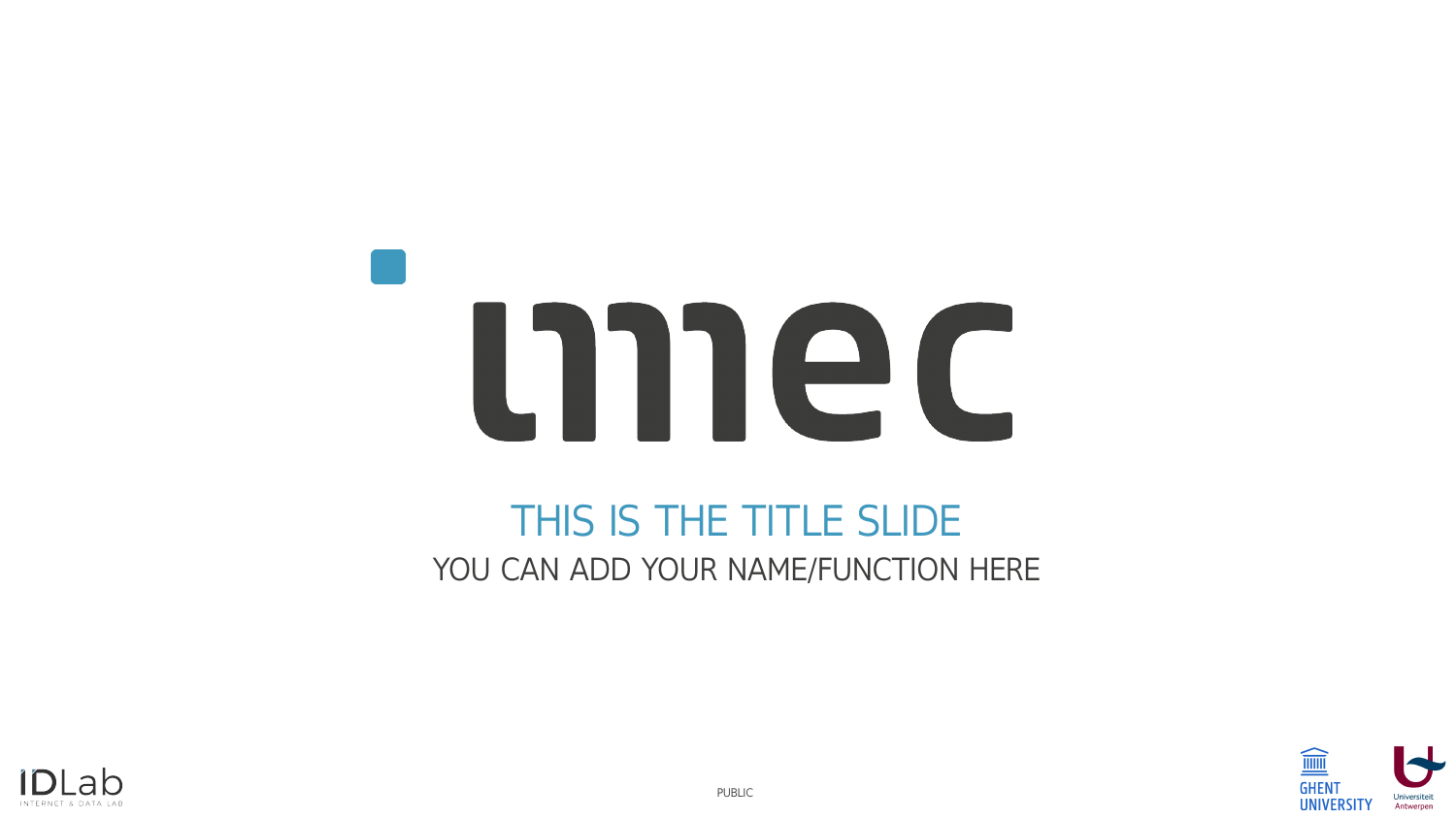

# This is the title slide
You can add your name/function here